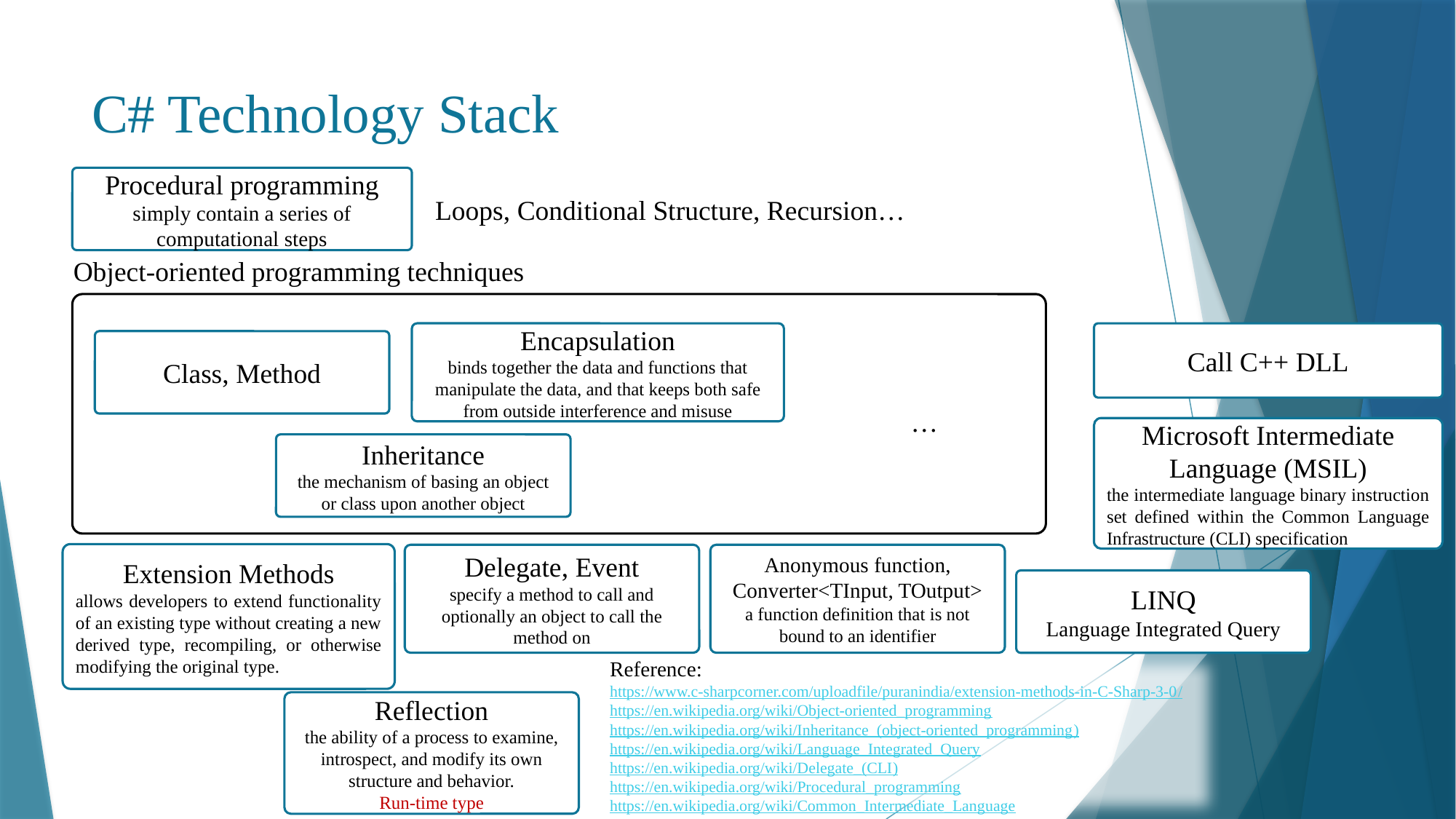

# C# Technology Stack
Procedural programming
simply contain a series of computational steps
Loops, Conditional Structure, Recursion…
Object-oriented programming techniques

Encapsulation
binds together the data and functions that manipulate the data, and that keeps both safe from outside interference and misuse
Class, Method
…
Inheritance
the mechanism of basing an object or class upon another object
Call C++ DLL
Microsoft Intermediate Language (MSIL)
the intermediate language binary instruction set defined within the Common Language Infrastructure (CLI) specification
Extension Methods
allows developers to extend functionality of an existing type without creating a new derived type, recompiling, or otherwise modifying the original type.
Delegate, Event
specify a method to call and optionally an object to call the method on
Anonymous function, Converter<TInput, TOutput>
a function definition that is not bound to an identifier
LINQ
Language Integrated Query
Reference:
https://www.c-sharpcorner.com/uploadfile/puranindia/extension-methods-in-C-Sharp-3-0/
https://en.wikipedia.org/wiki/Object-oriented_programming
https://en.wikipedia.org/wiki/Inheritance_(object-oriented_programming)
https://en.wikipedia.org/wiki/Language_Integrated_Query
https://en.wikipedia.org/wiki/Delegate_(CLI)
https://en.wikipedia.org/wiki/Procedural_programming
https://en.wikipedia.org/wiki/Common_Intermediate_Language
Reflection
the ability of a process to examine, introspect, and modify its own structure and behavior.
Run-time type